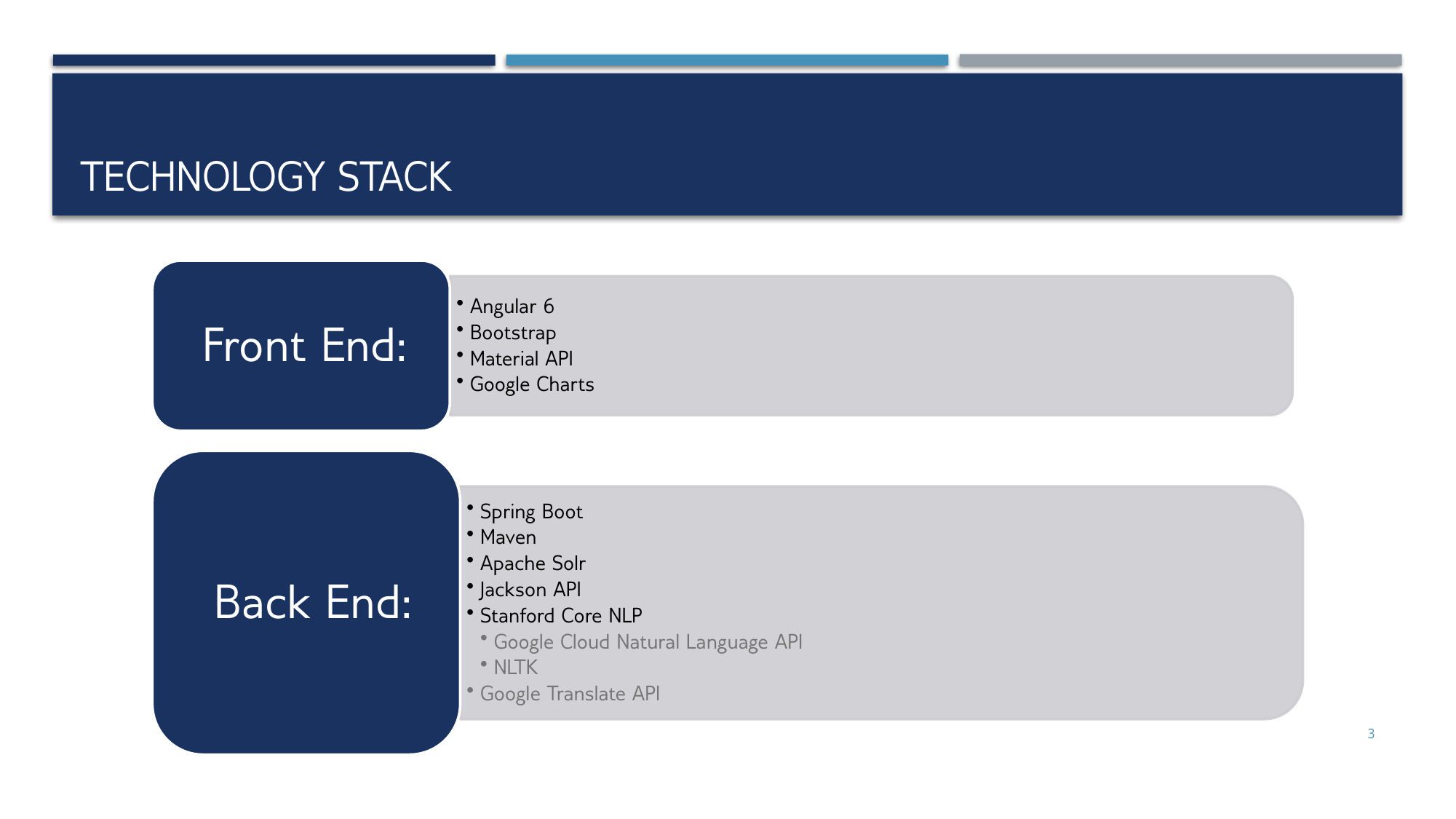

# Technology Stack
Angular 6
Bootstrap
Material API
Google Charts
Front End:
Spring Boot
Maven
Apache Solr
Jackson API
Stanford Core NLP
Google Cloud Natural Language API
NLTK
Google Translate API
Back End:
3